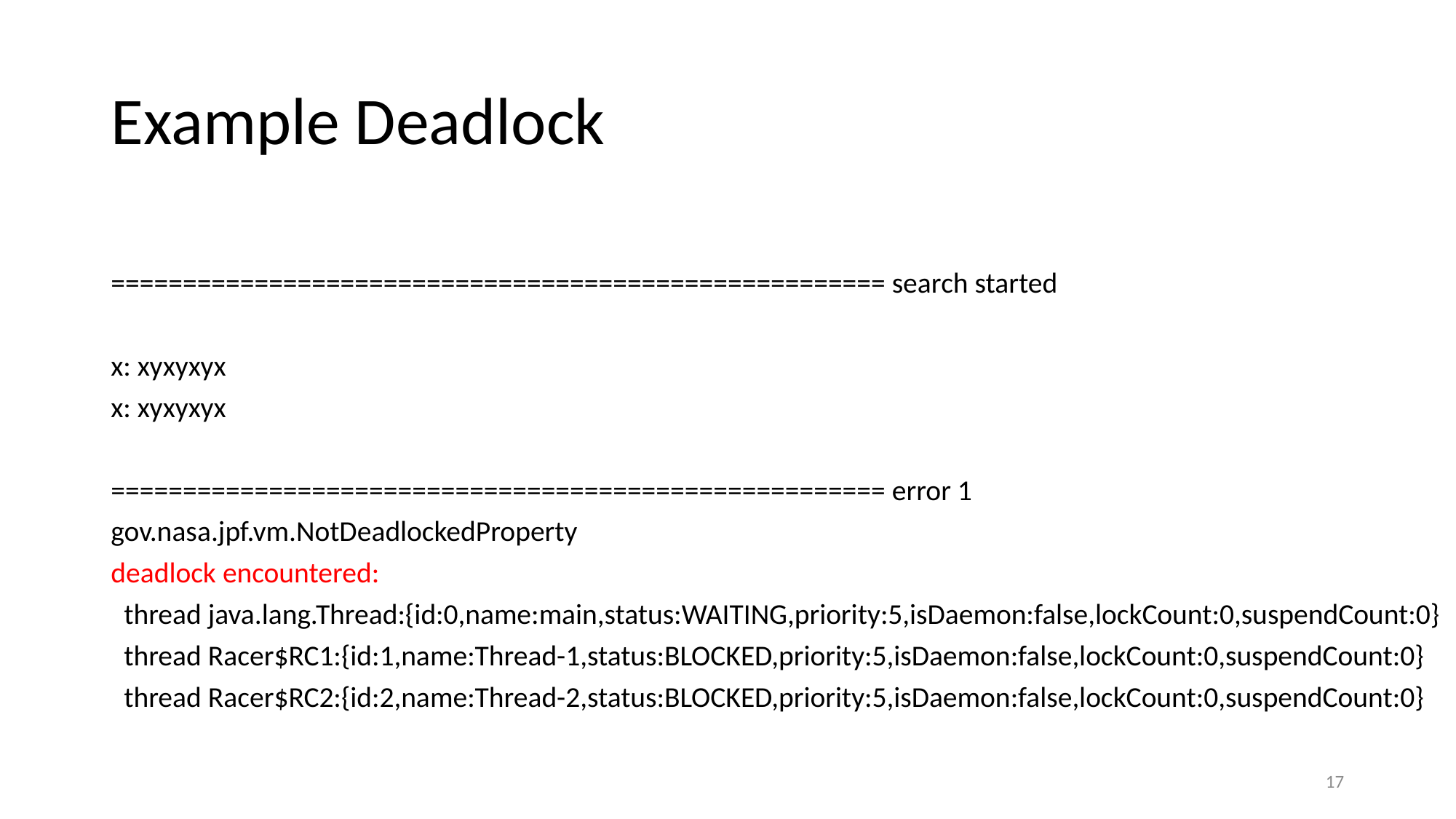

# Example Deadlock

====================================================== search started

x: xyxyxyx
x: xyxyxyx

====================================================== error 1
gov.nasa.jpf.vm.NotDeadlockedProperty
deadlock encountered:
  thread java.lang.Thread:{id:0,name:main,status:WAITING,priority:5,isDaemon:false,lockCount:0,suspendCount:0}
  thread Racer$RC1:{id:1,name:Thread-1,status:BLOCKED,priority:5,isDaemon:false,lockCount:0,suspendCount:0}
  thread Racer$RC2:{id:2,name:Thread-2,status:BLOCKED,priority:5,isDaemon:false,lockCount:0,suspendCount:0}
17